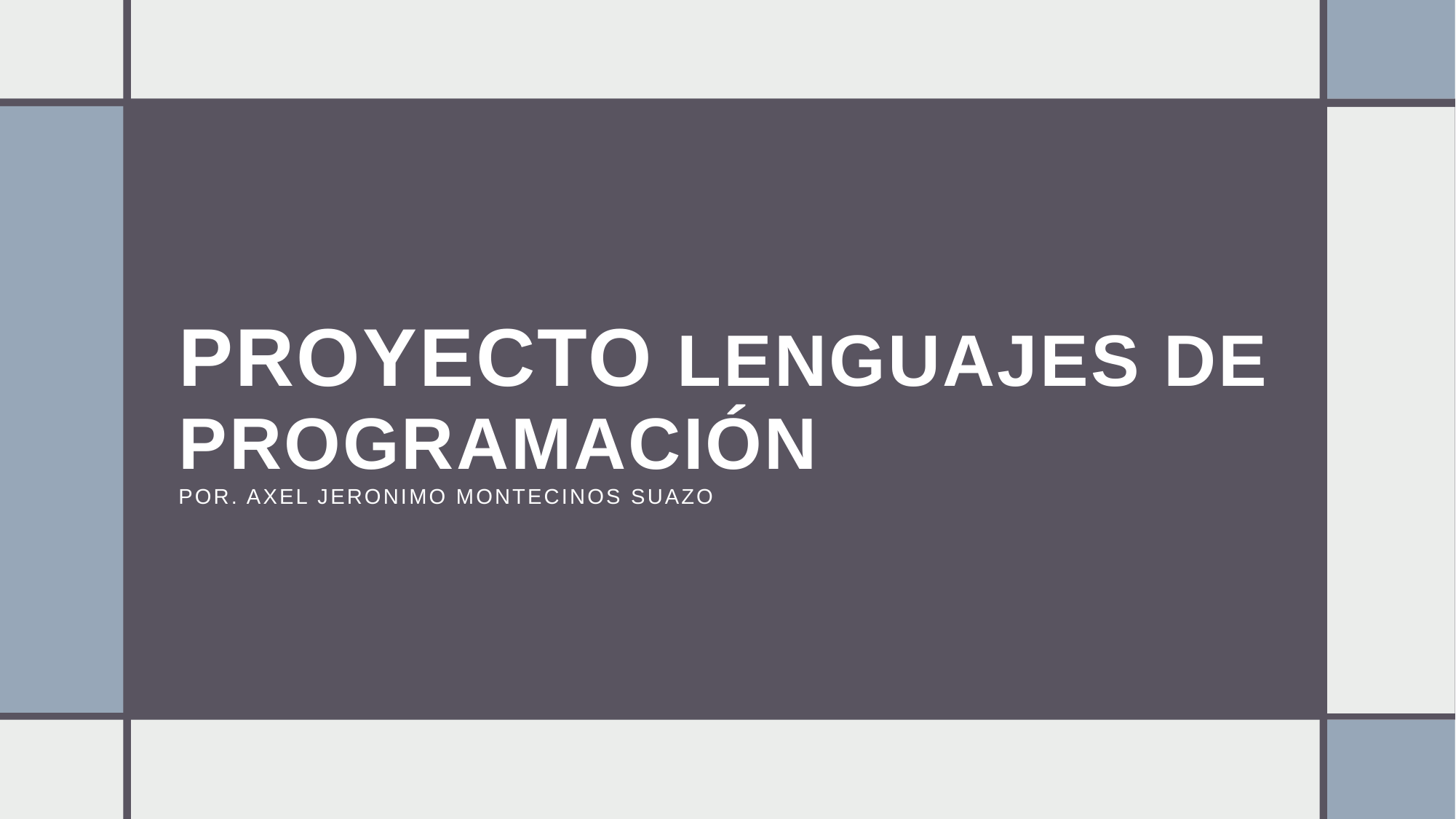

# Proyecto Lenguajes de programación POR. Axel JERONIMO MONTECINOS SUAZO